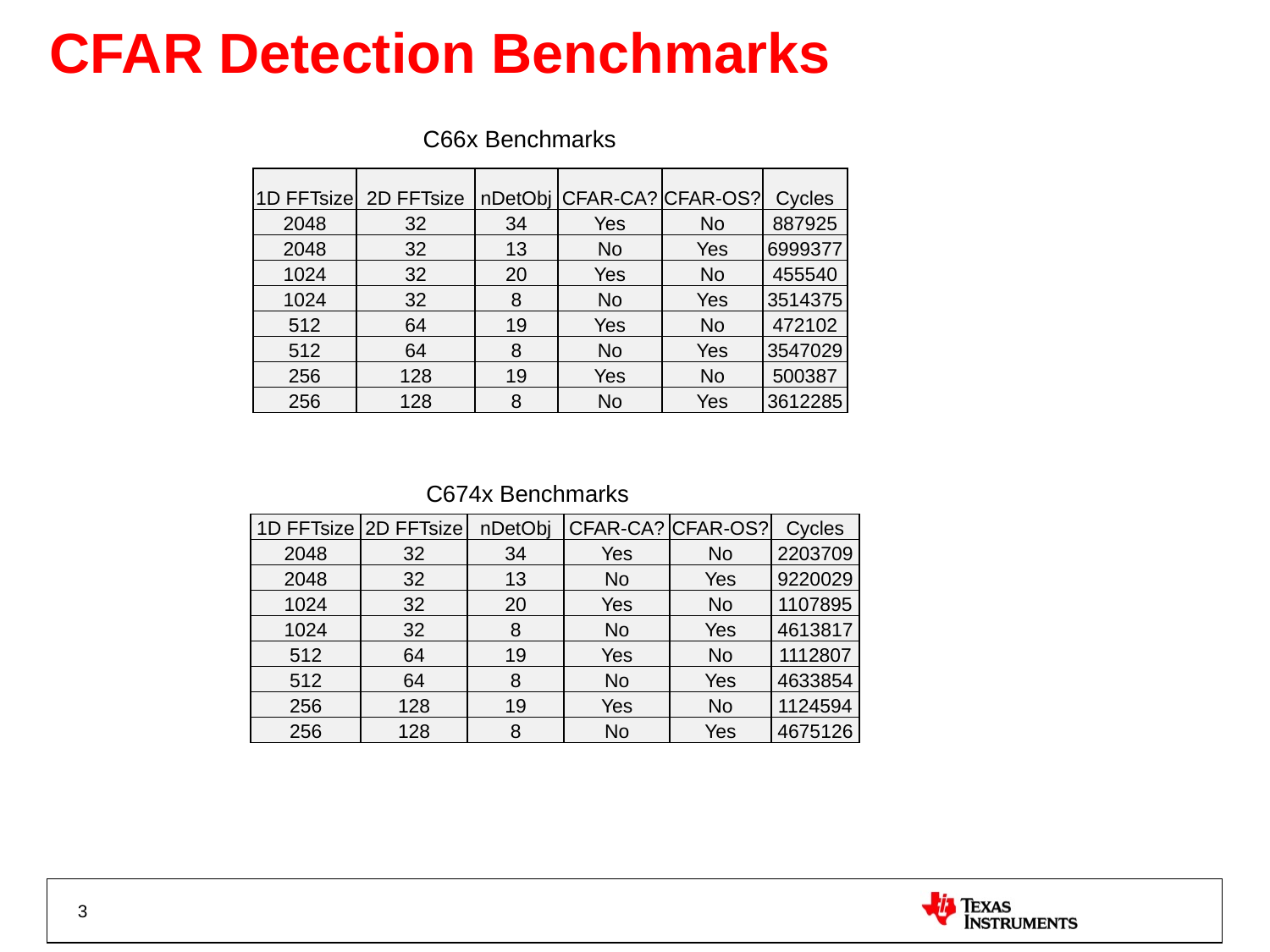

# CFAR Detection Benchmarks
C66x Benchmarks
| 1D FFTsize | 2D FFTsize | nDetObj | CFAR-CA? | CFAR-OS? | Cycles |
| --- | --- | --- | --- | --- | --- |
| 2048 | 32 | 34 | Yes | No | 887925 |
| 2048 | 32 | 13 | No | Yes | 6999377 |
| 1024 | 32 | 20 | Yes | No | 455540 |
| 1024 | 32 | 8 | No | Yes | 3514375 |
| 512 | 64 | 19 | Yes | No | 472102 |
| 512 | 64 | 8 | No | Yes | 3547029 |
| 256 | 128 | 19 | Yes | No | 500387 |
| 256 | 128 | 8 | No | Yes | 3612285 |
C674x Benchmarks
| 1D FFTsize | 2D FFTsize | nDetObj | CFAR-CA? | CFAR-OS? | Cycles |
| --- | --- | --- | --- | --- | --- |
| 2048 | 32 | 34 | Yes | No | 2203709 |
| 2048 | 32 | 13 | No | Yes | 9220029 |
| 1024 | 32 | 20 | Yes | No | 1107895 |
| 1024 | 32 | 8 | No | Yes | 4613817 |
| 512 | 64 | 19 | Yes | No | 1112807 |
| 512 | 64 | 8 | No | Yes | 4633854 |
| 256 | 128 | 19 | Yes | No | 1124594 |
| 256 | 128 | 8 | No | Yes | 4675126 |